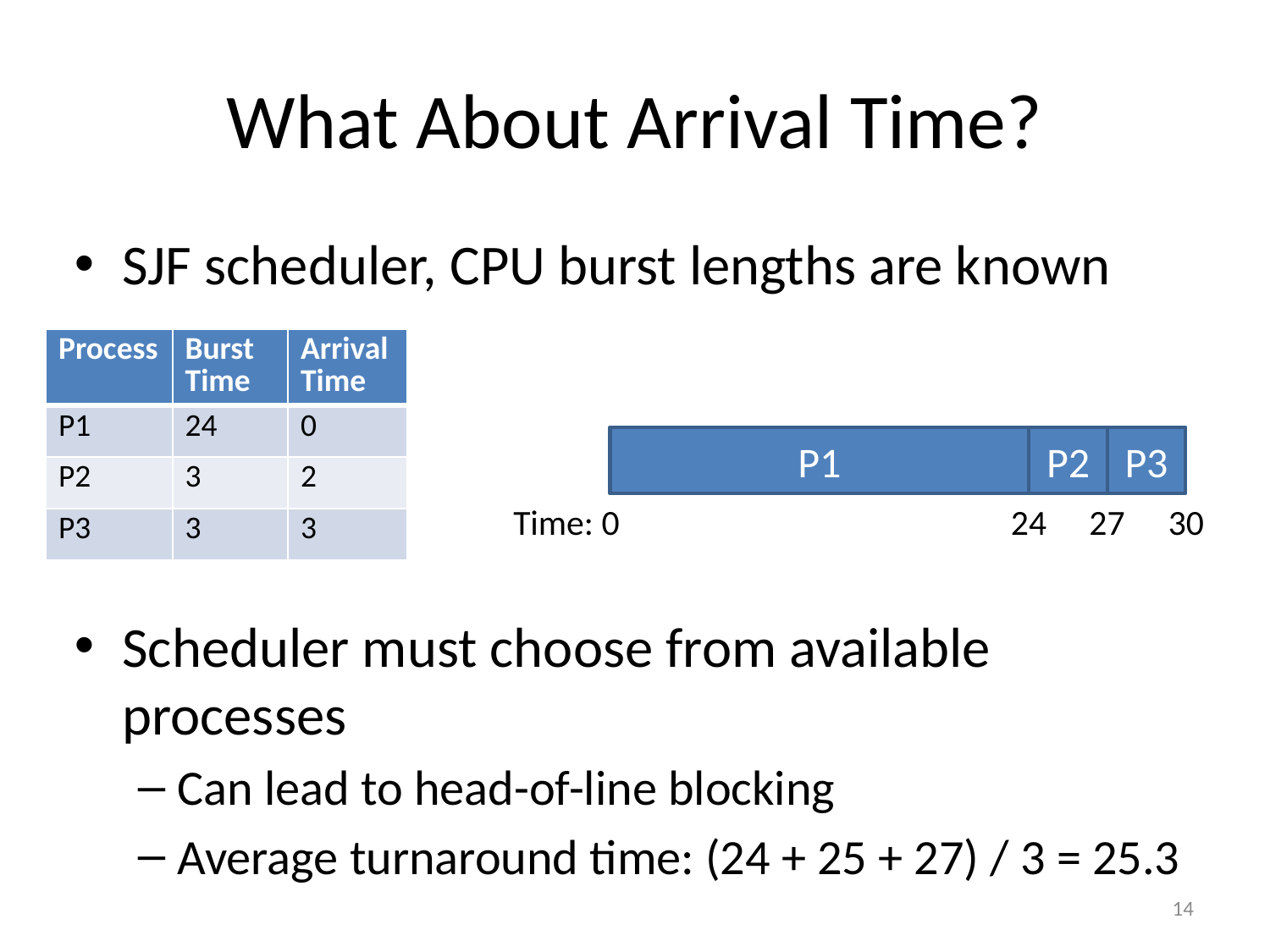

# What About Arrival Time?
SJF scheduler, CPU burst lengths are known
| Process | Burst Time | Arrival Time |
| --- | --- | --- |
| P1 | 24 | 0 |
| P2 | 3 | 2 |
| P3 | 3 | 3 |
P1
P2
P3
Time: 0
24
27
30
Scheduler must choose from available processes
Can lead to head-of-line blocking
Average turnaround time: (24 + 25 + 27) / 3 = 25.3
14